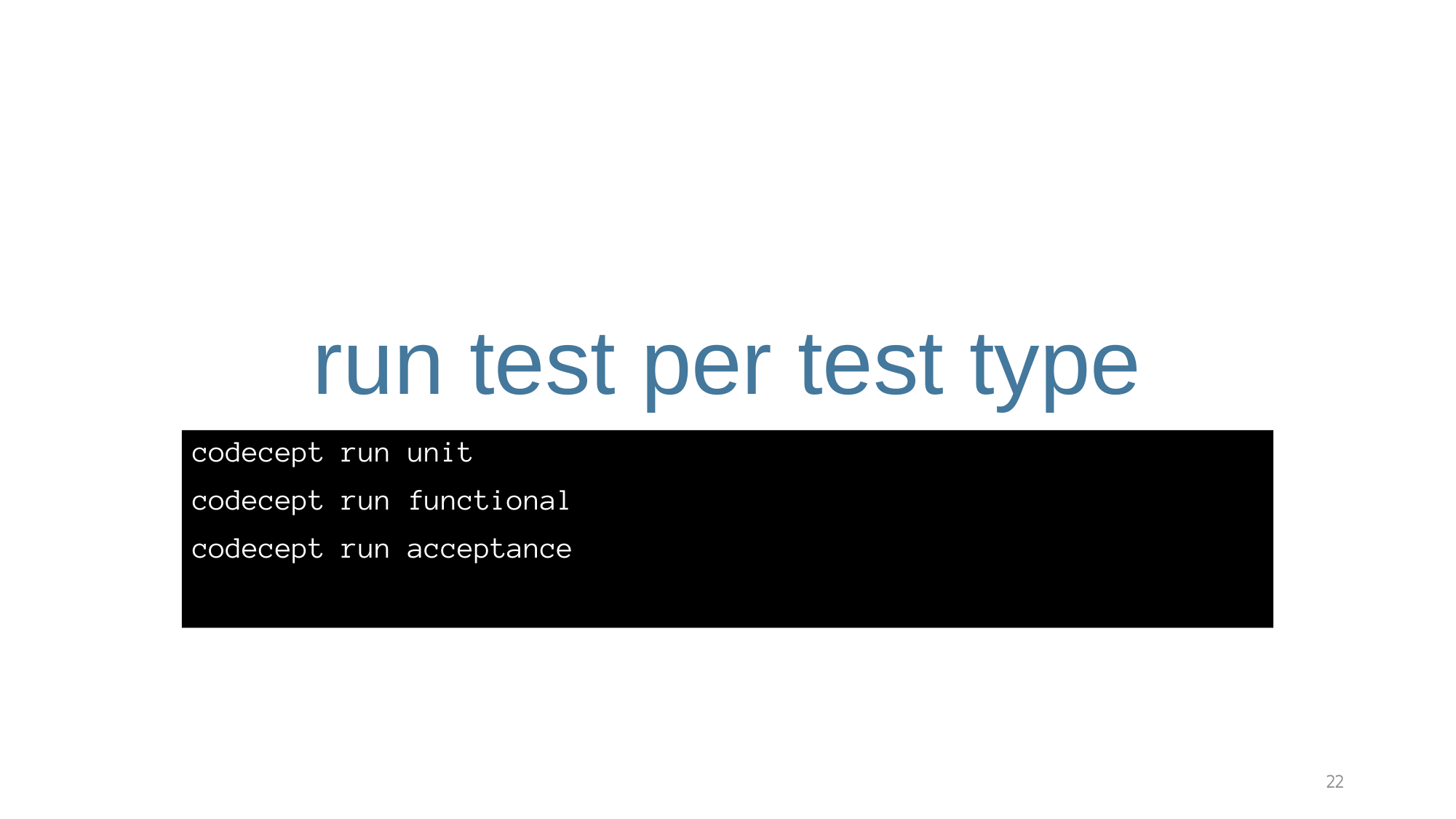

# run test per test type
codecept run unit
codecept run functional
codecept run acceptance
22